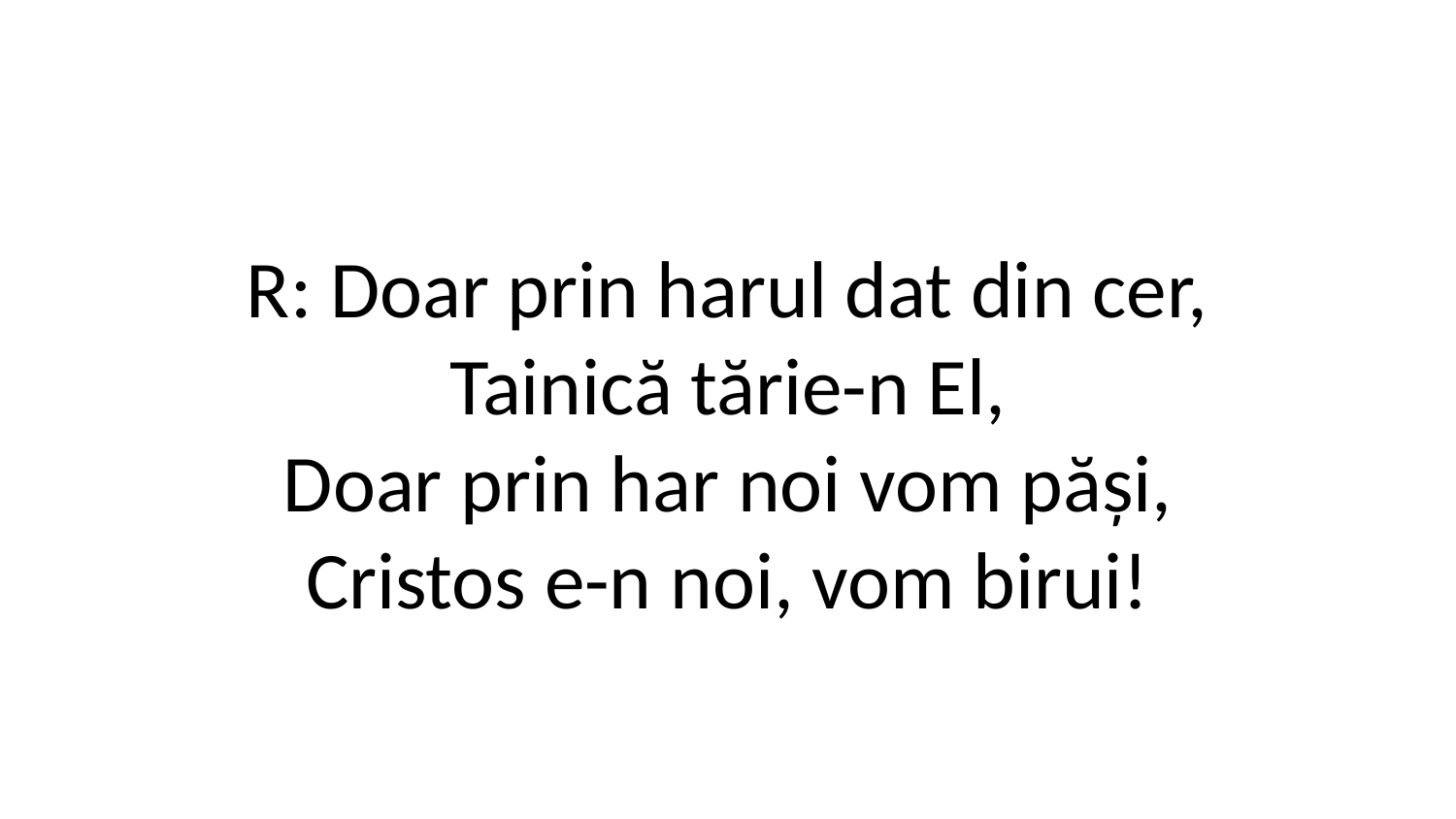

R: Doar prin harul dat din cer,
Tainică tărie-n El,
Doar prin har noi vom păși,
Cristos e-n noi, vom birui!